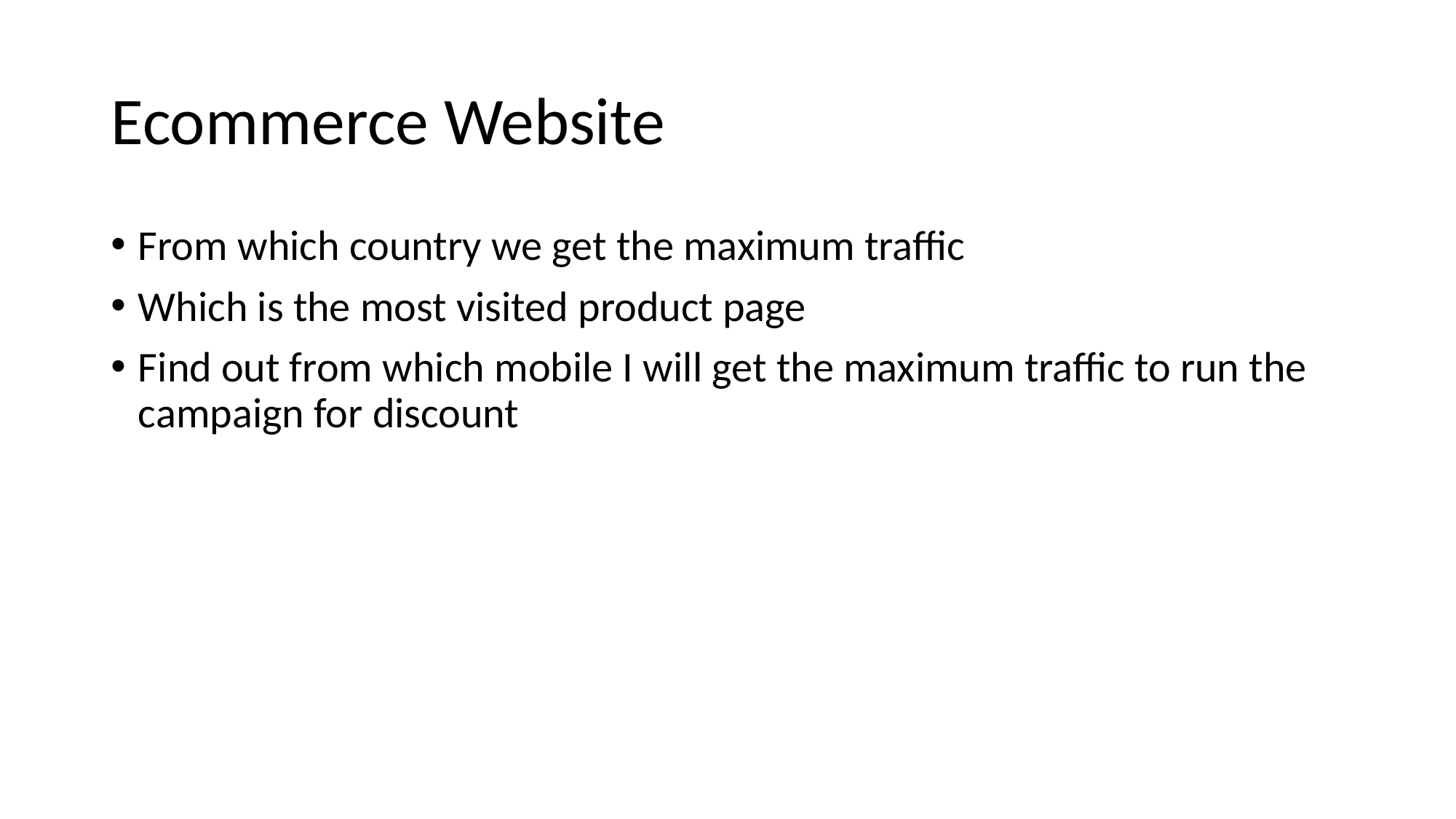

# Ecommerce Website
From which country we get the maximum traffic
Which is the most visited product page
Find out from which mobile I will get the maximum traffic to run the campaign for discount